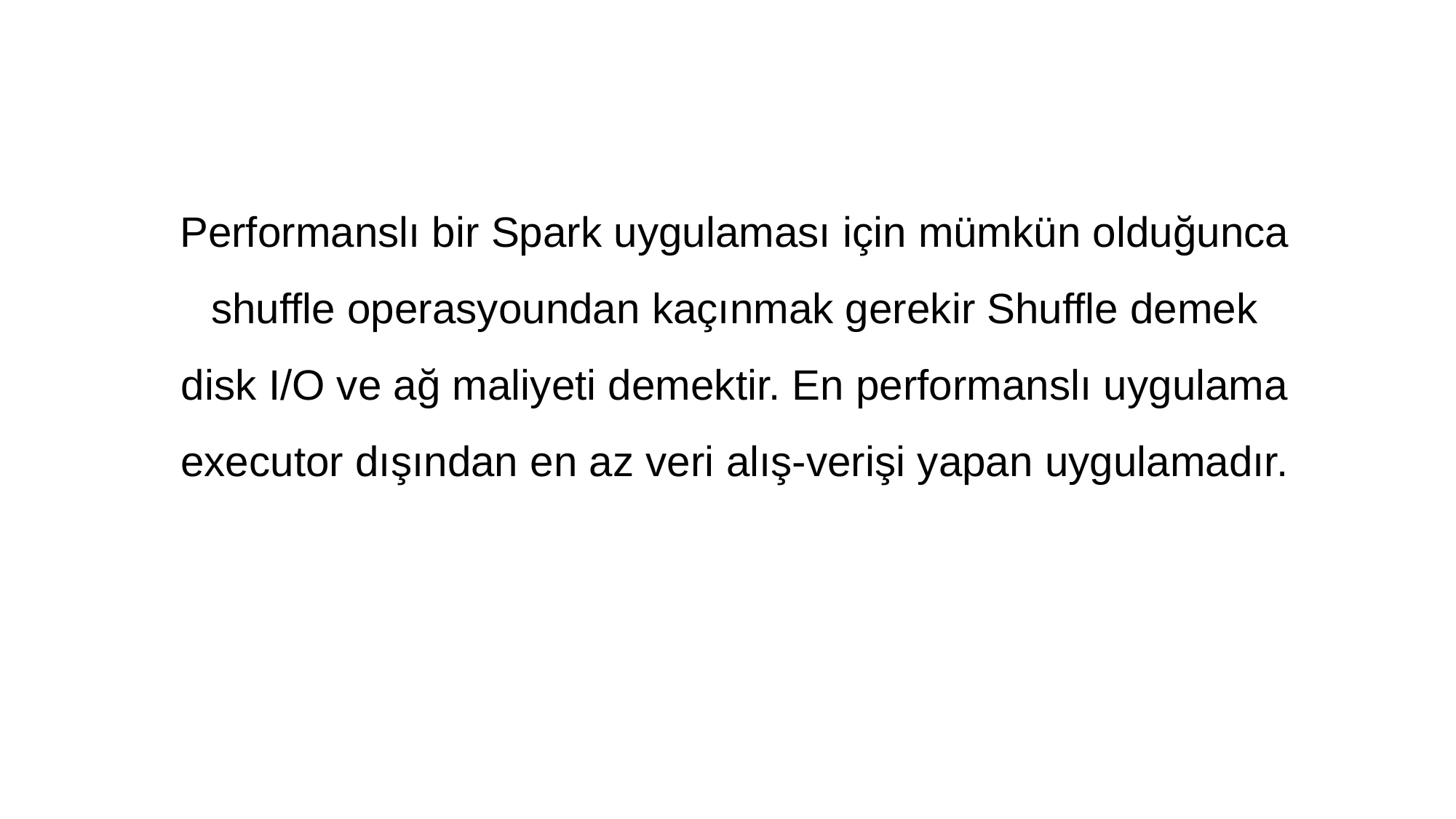

Performanslı bir Spark uygulaması için mümkün olduğunca shuffle operasyoundan kaçınmak gerekir Shuffle demek disk I/O ve ağ maliyeti demektir. En performanslı uygulama executor dışından en az veri alış-verişi yapan uygulamadır.